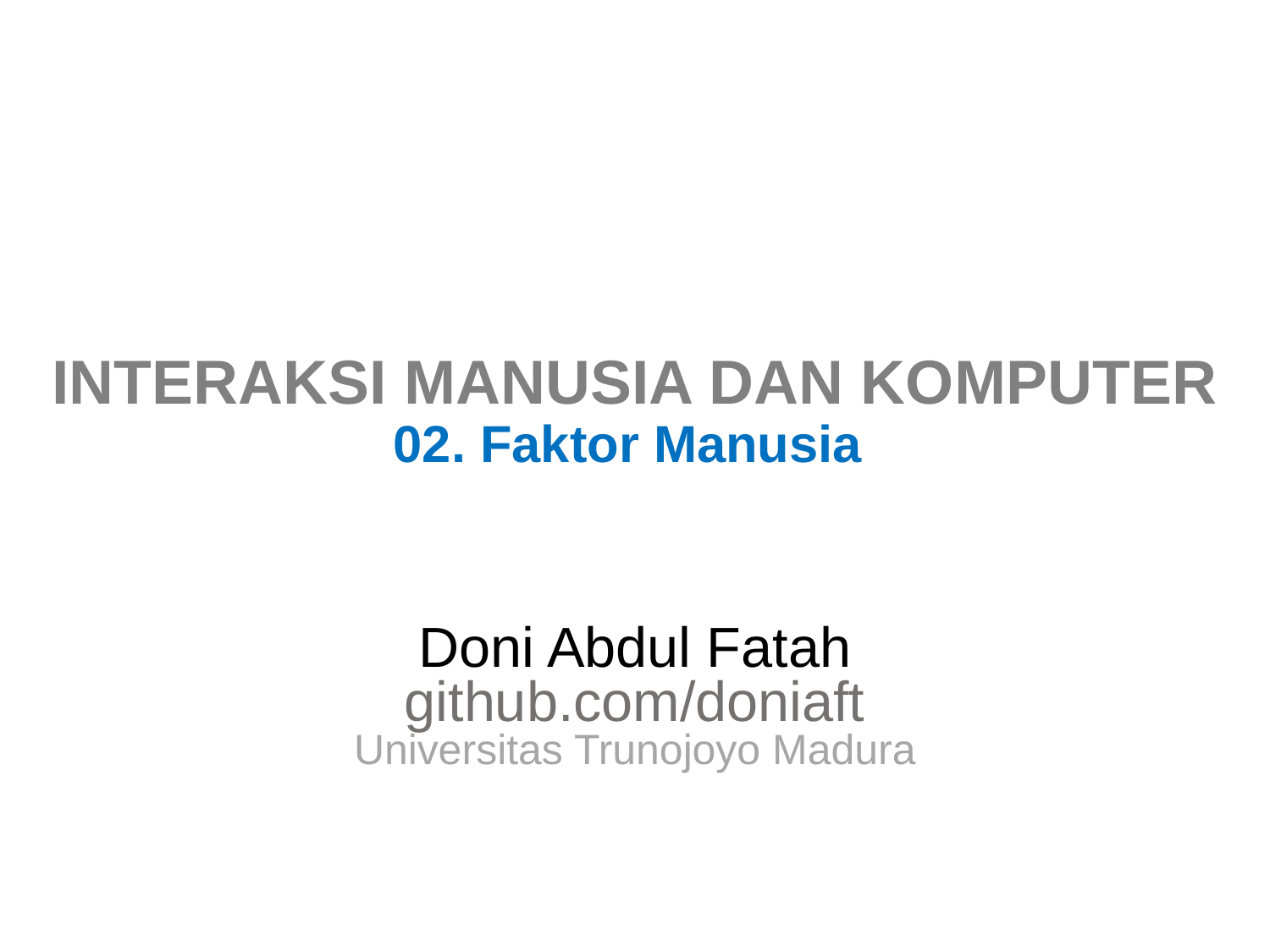

# INTERAKSI MANUSIA DAN KOMPUTER 02. Faktor Manusia
Doni Abdul Fatah
github.com/doniaft
Universitas Trunojoyo Madura